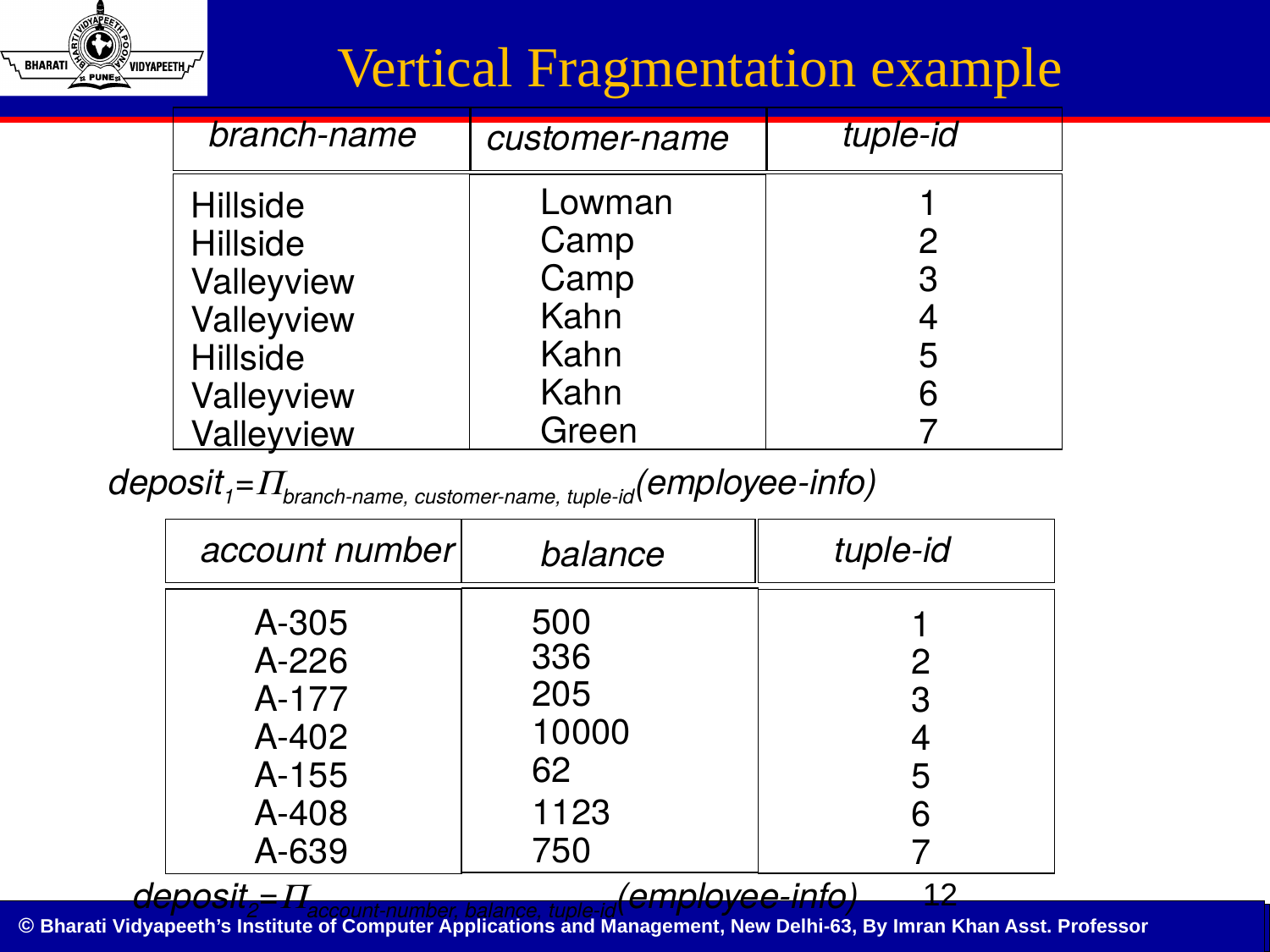

# Vertical Fragmentation example
tuple-id
branch-name

customer-name
Lowman
Camp
Camp
Kahn
Kahn
Kahn
Green

1
2
3
4
5
6
7
Hillside
Hillside
Valleyview
Valleyview
Hillside
Valleyview
Valleyview

deposit1=Πbranch-name, customer-name, tuple-id(employee-info)

account number
tuple-id
balance

500
336
205
10000
62
1123
750

A-305
A-226
A-177
A-402
A-155
A-408
A-639
1
2
3
4
5
6
7
deposit2=Πaccount-number, balance, tuple-id(employee-info)
12